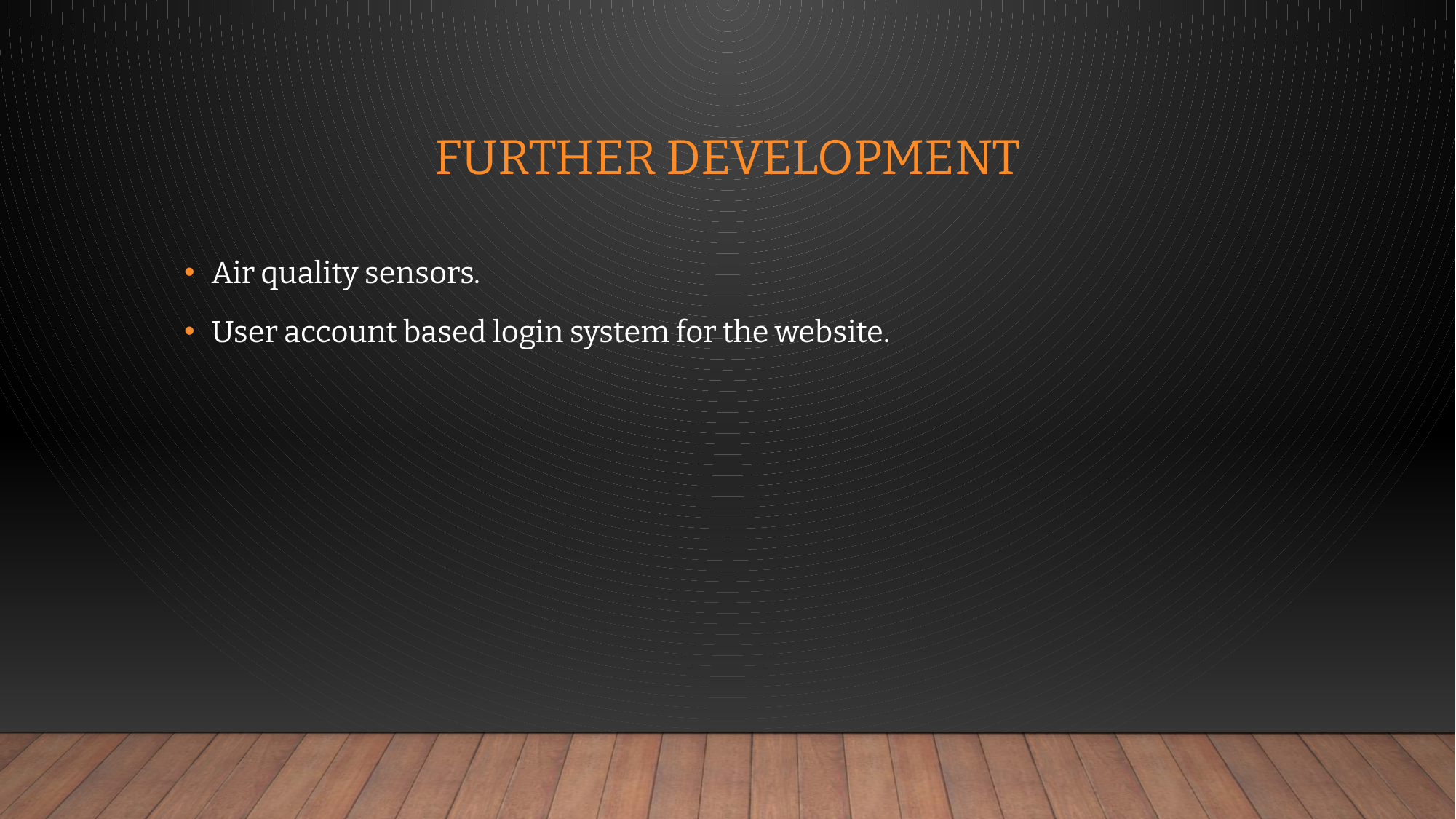

# Further Development
Air quality sensors.
User account based login system for the website.